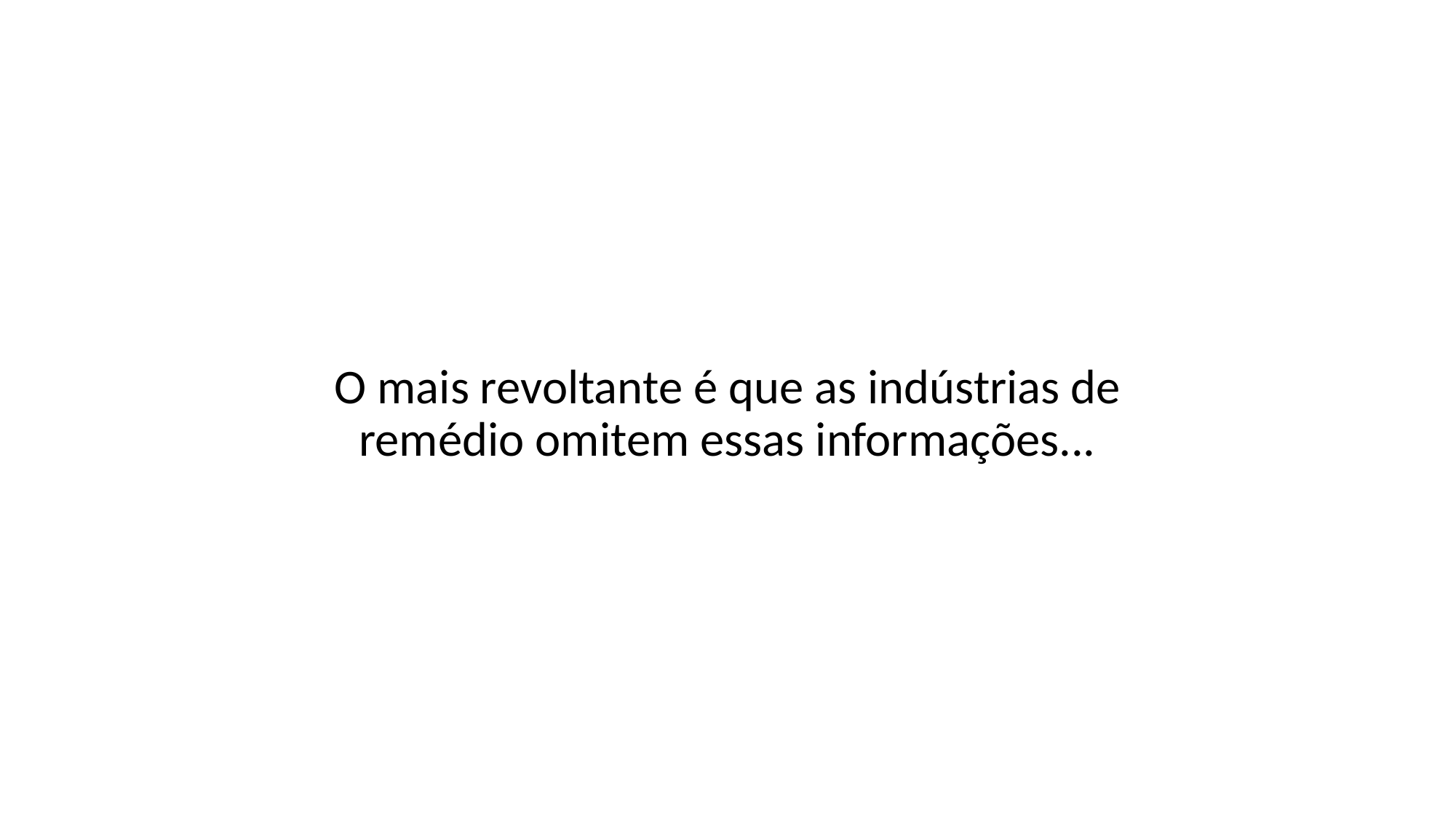

O mais revoltante é que as indústrias de remédio omitem essas informações...